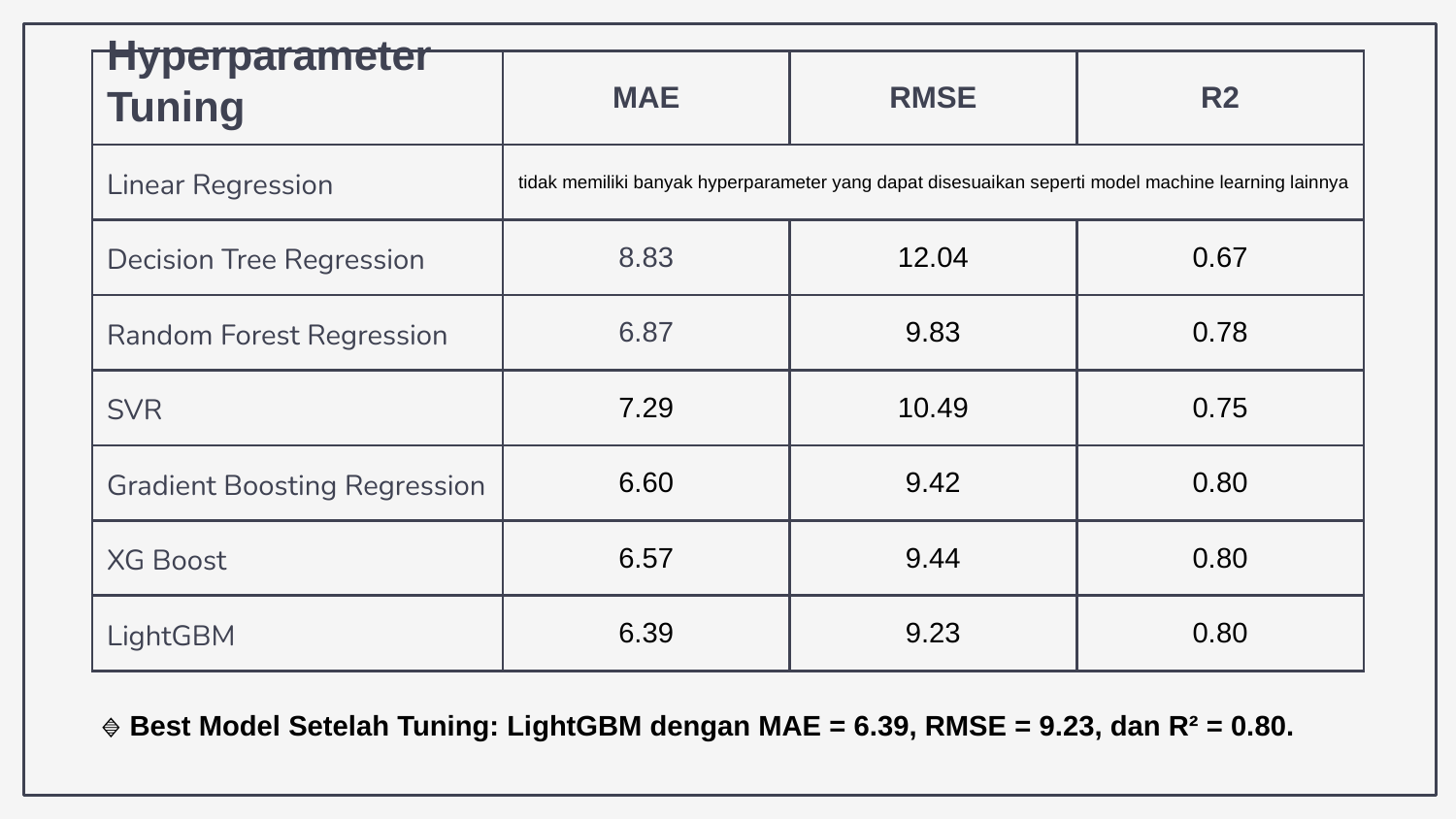

# Hyperparameter
Tuning
|  | MAE | RMSE | R2 |
| --- | --- | --- | --- |
| Linear Regression | tidak memiliki banyak hyperparameter yang dapat disesuaikan seperti model machine learning lainnya |  |  |
| Decision Tree Regression | 8.83 | 12.04 | 0.67 |
| Random Forest Regression | 6.87 | 9.83 | 0.78 |
| SVR | 7.29 | 10.49 | 0.75 |
| Gradient Boosting Regression | 6.60 | 9.42 | 0.80 |
| XG Boost | 6.57 | 9.44 | 0.80 |
| LightGBM | 6.39 | 9.23 | 0.80 |
🔹 Best Model Setelah Tuning: LightGBM dengan MAE = 6.39, RMSE = 9.23, dan R² = 0.80.